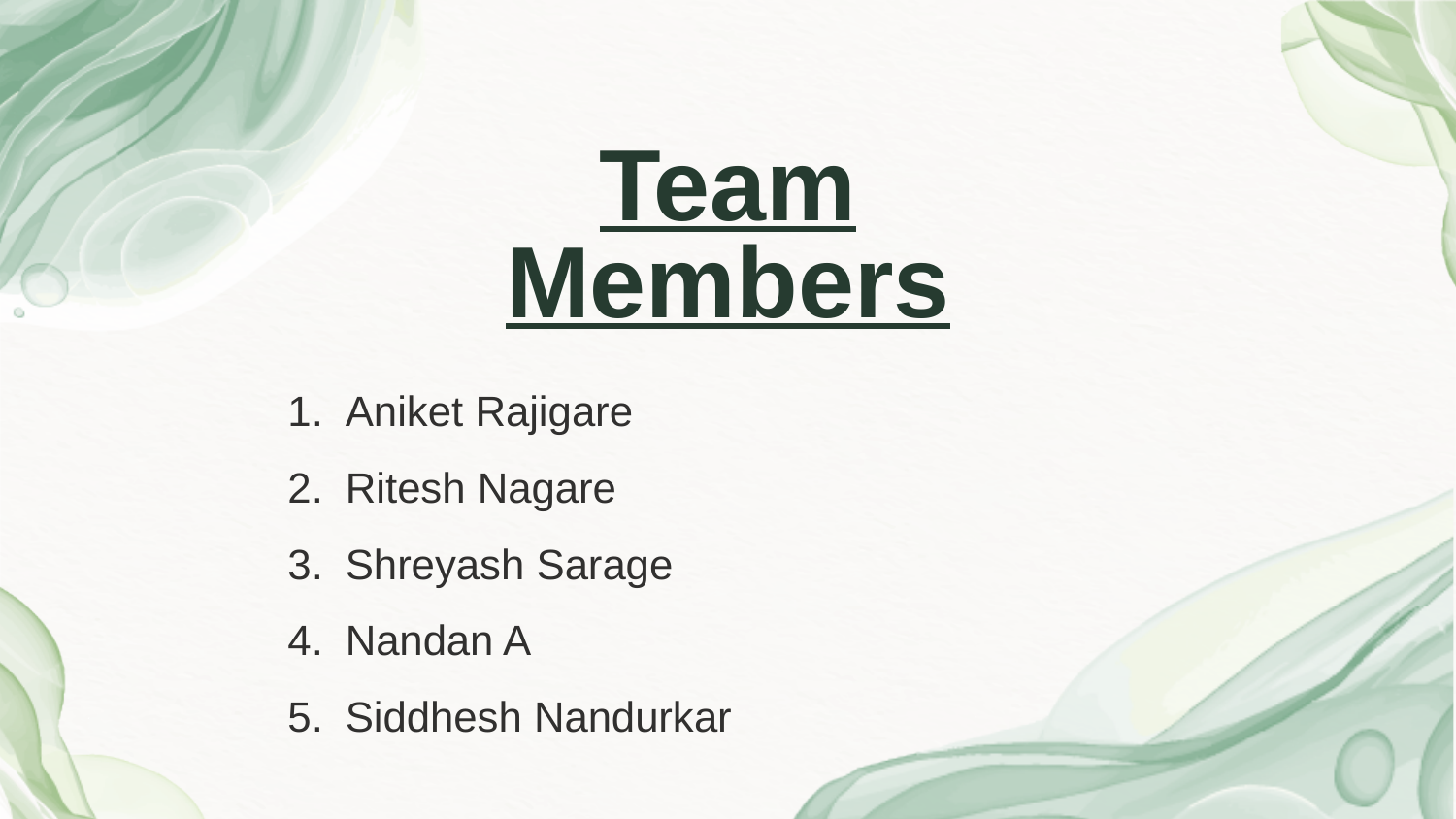

# Team Members
Aniket Rajigare
Ritesh Nagare
Shreyash Sarage
Nandan A
Siddhesh Nandurkar